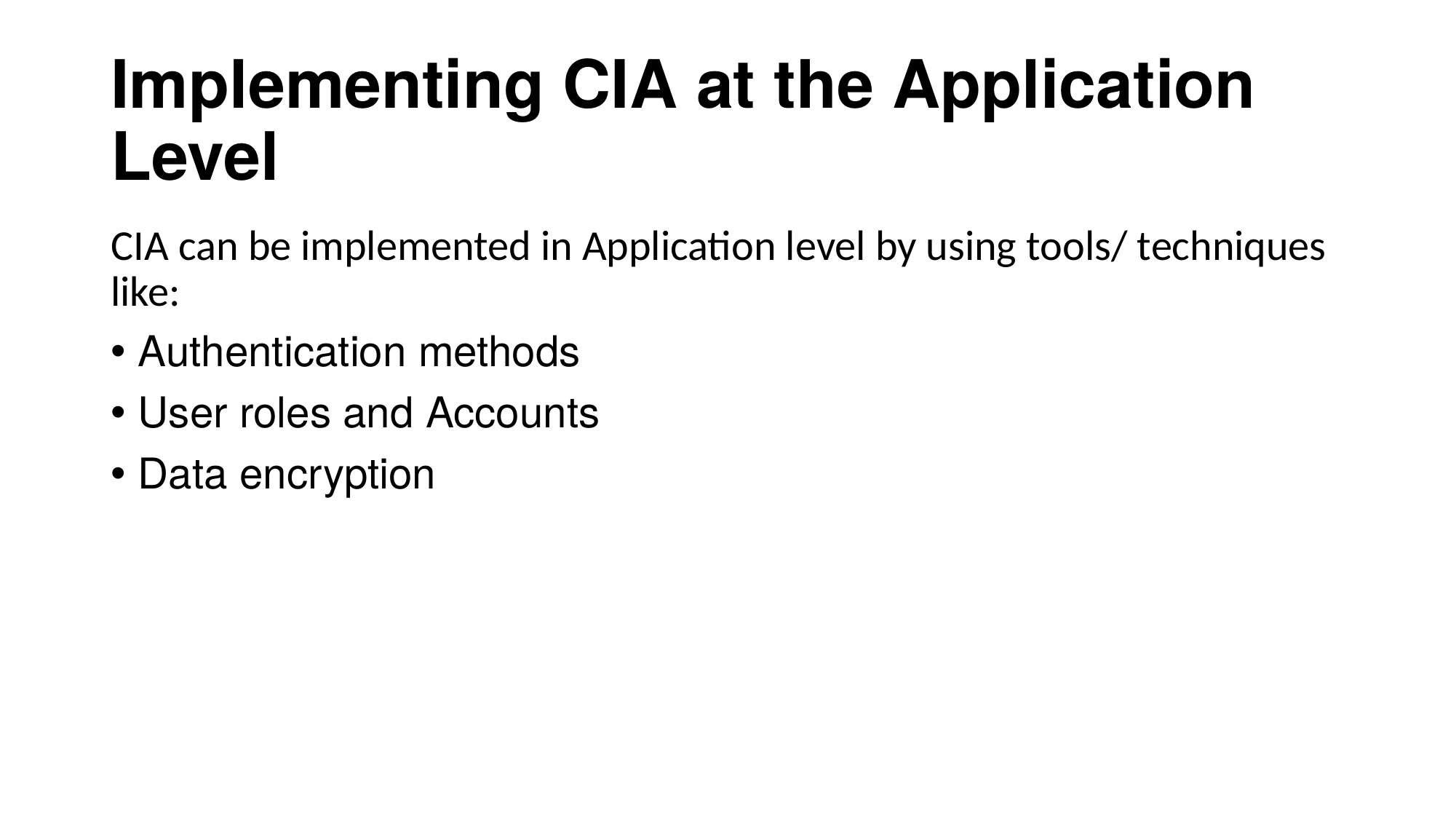

# Implementing CIA at the Application Level
CIA can be implemented in Application level by using tools/ techniques like:
Authentication methods
User roles and Accounts
Data encryption